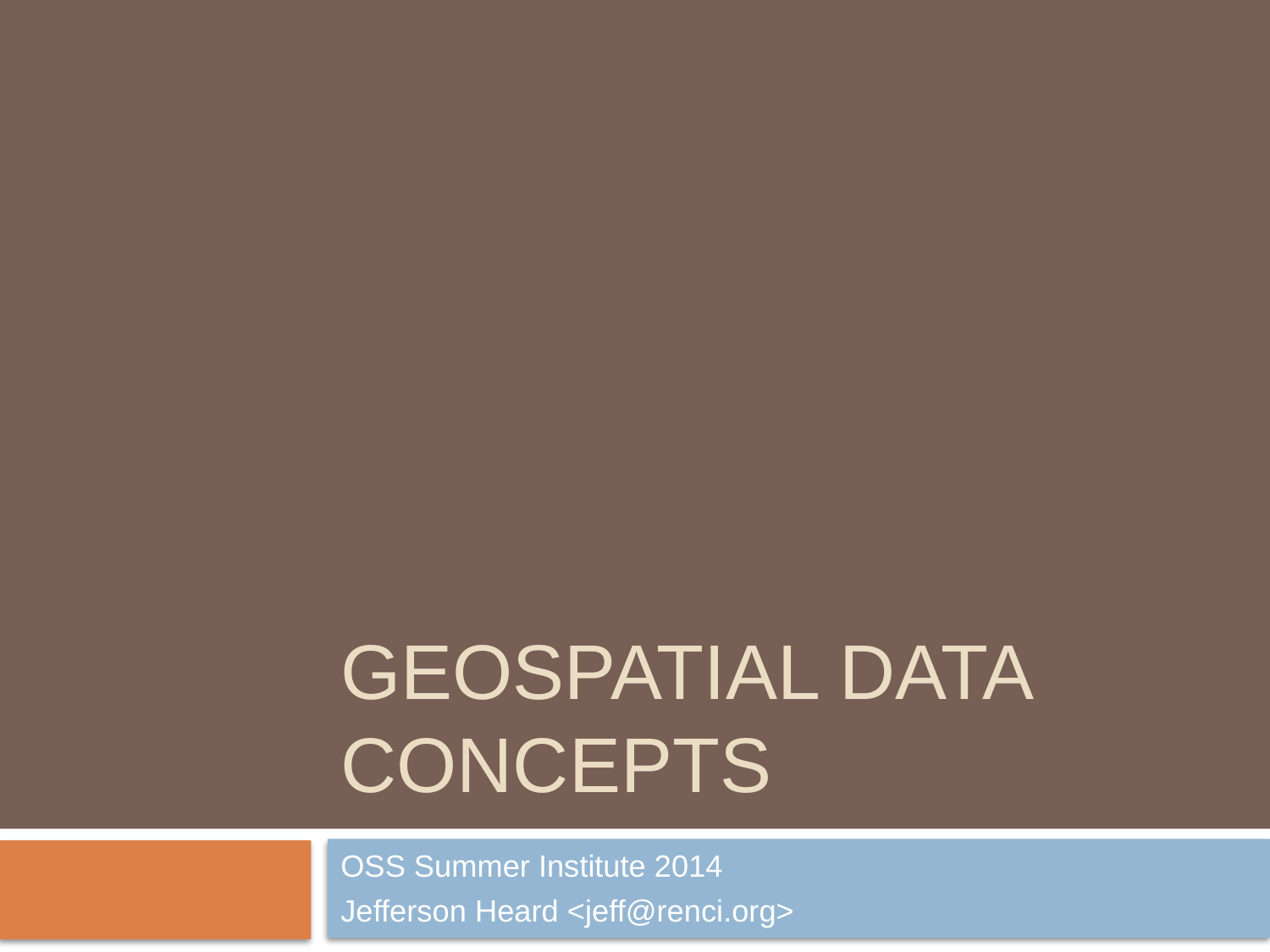

# Geospatial Data Concepts
OSS Summer Institute 2014
Jefferson Heard <jeff@renci.org>